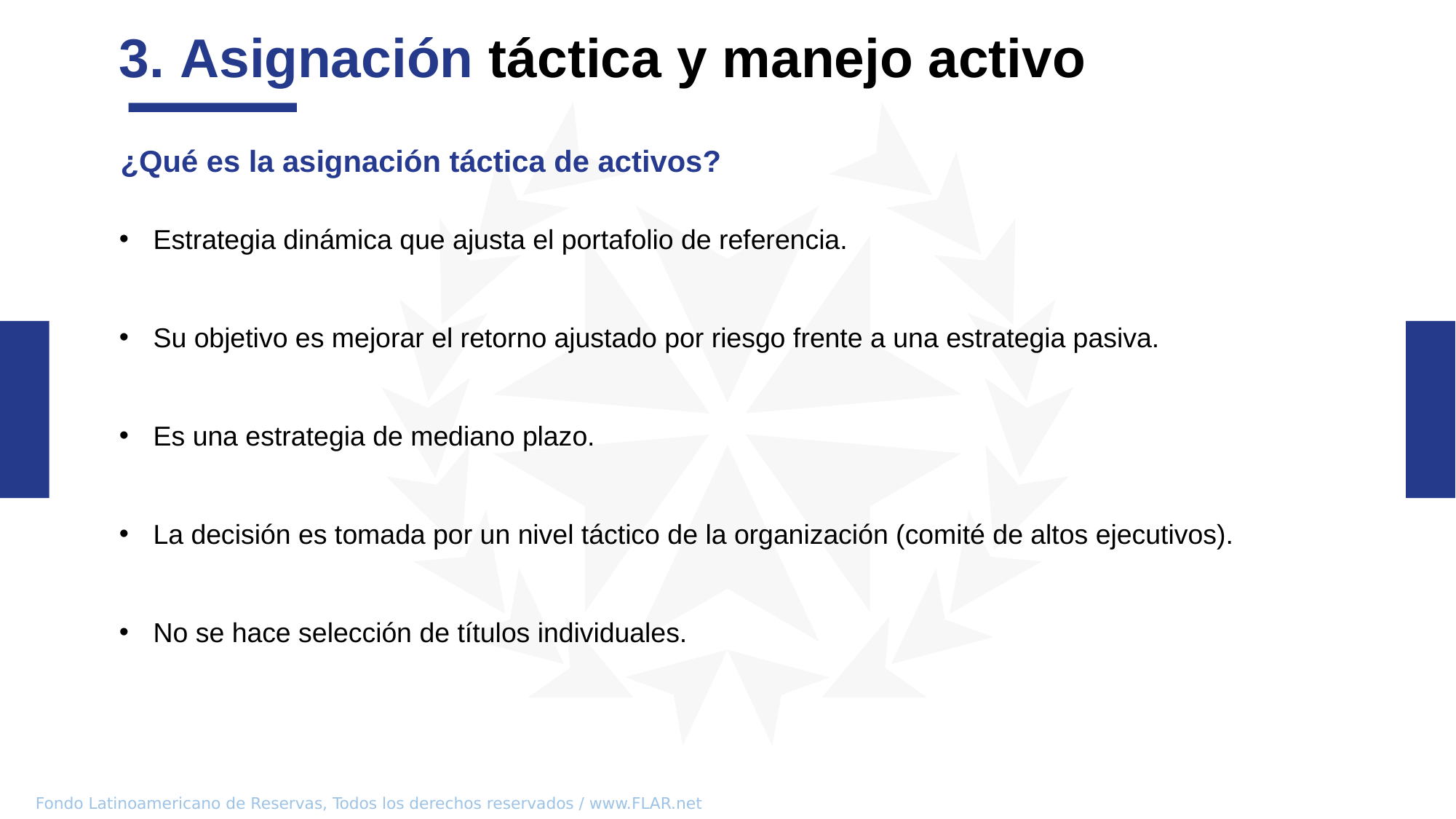

3. Asignación táctica y manejo activo

¿Qué es la asignación táctica de activos?
Estrategia dinámica que ajusta el portafolio de referencia.

Su objetivo es mejorar el retorno ajustado por riesgo frente a una estrategia pasiva.

Es una estrategia de mediano plazo.

La decisión es tomada por un nivel táctico de la organización (comité de altos ejecutivos).

No se hace selección de títulos individuales.

03